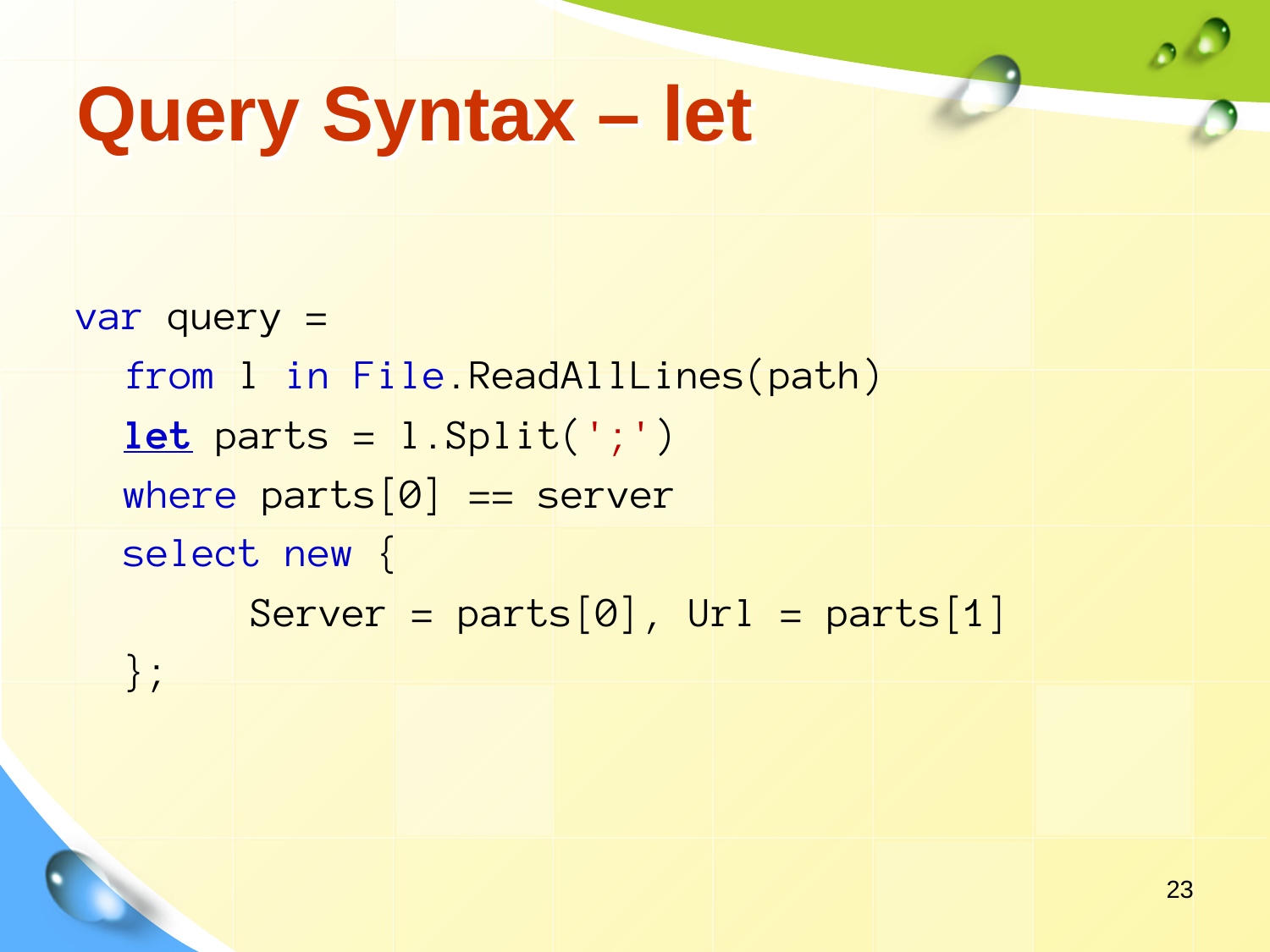

# Query Syntax – let

var query =
	from l in File.ReadAllLines(path)
	let parts = l.Split(';')
	where parts[0] == server
	select new {
		Server = parts[0], Url = parts[1]
	};
23